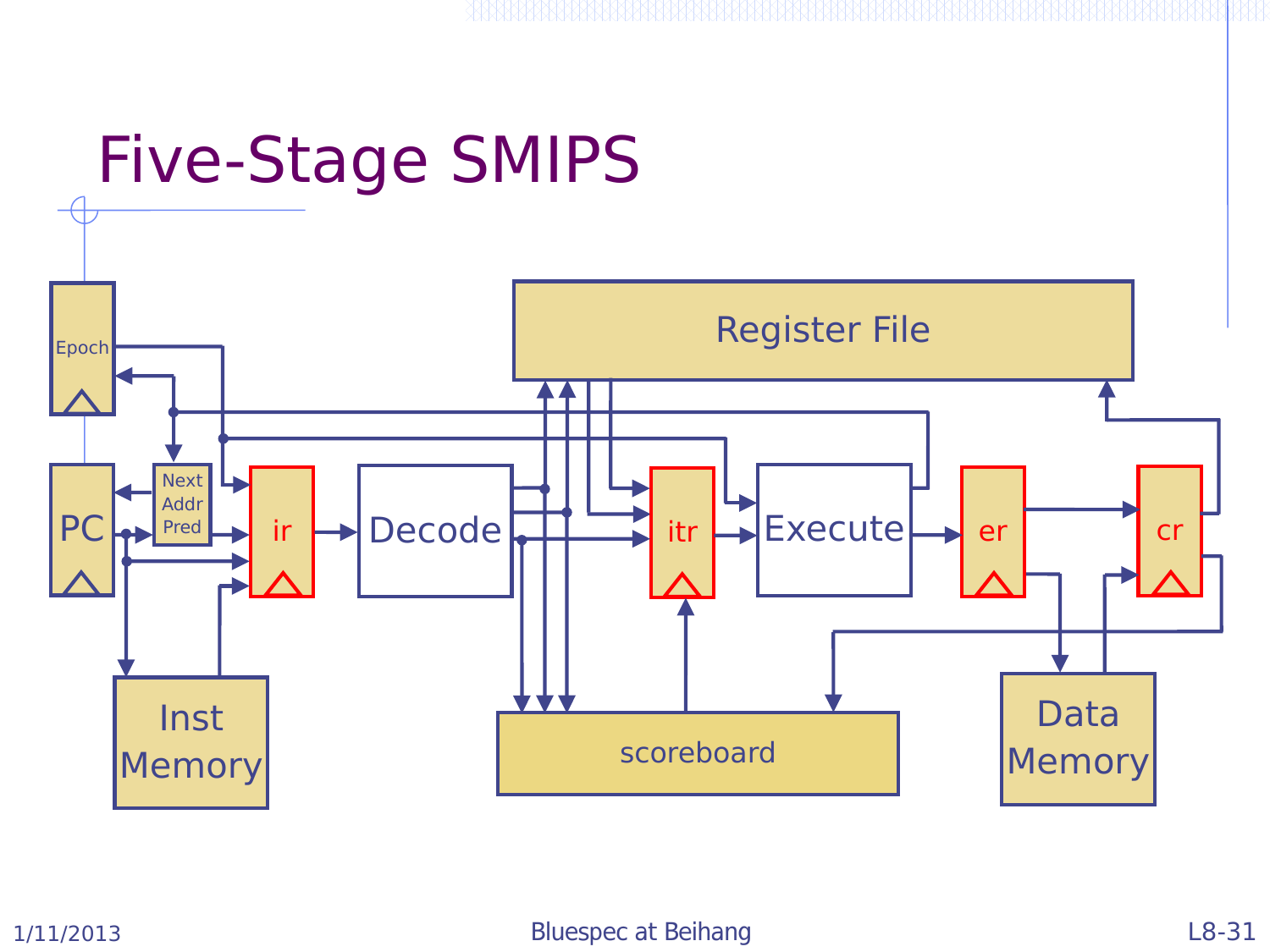

Five-Stage SMIPS

Register File
Epoch

PC
Next
Addr
Pred
Execute
Decode
cr
ir
er
itr

Data
Memory
Inst
Memory
scoreboard
1/11/2013
Bluespec at Beihang
L8-31